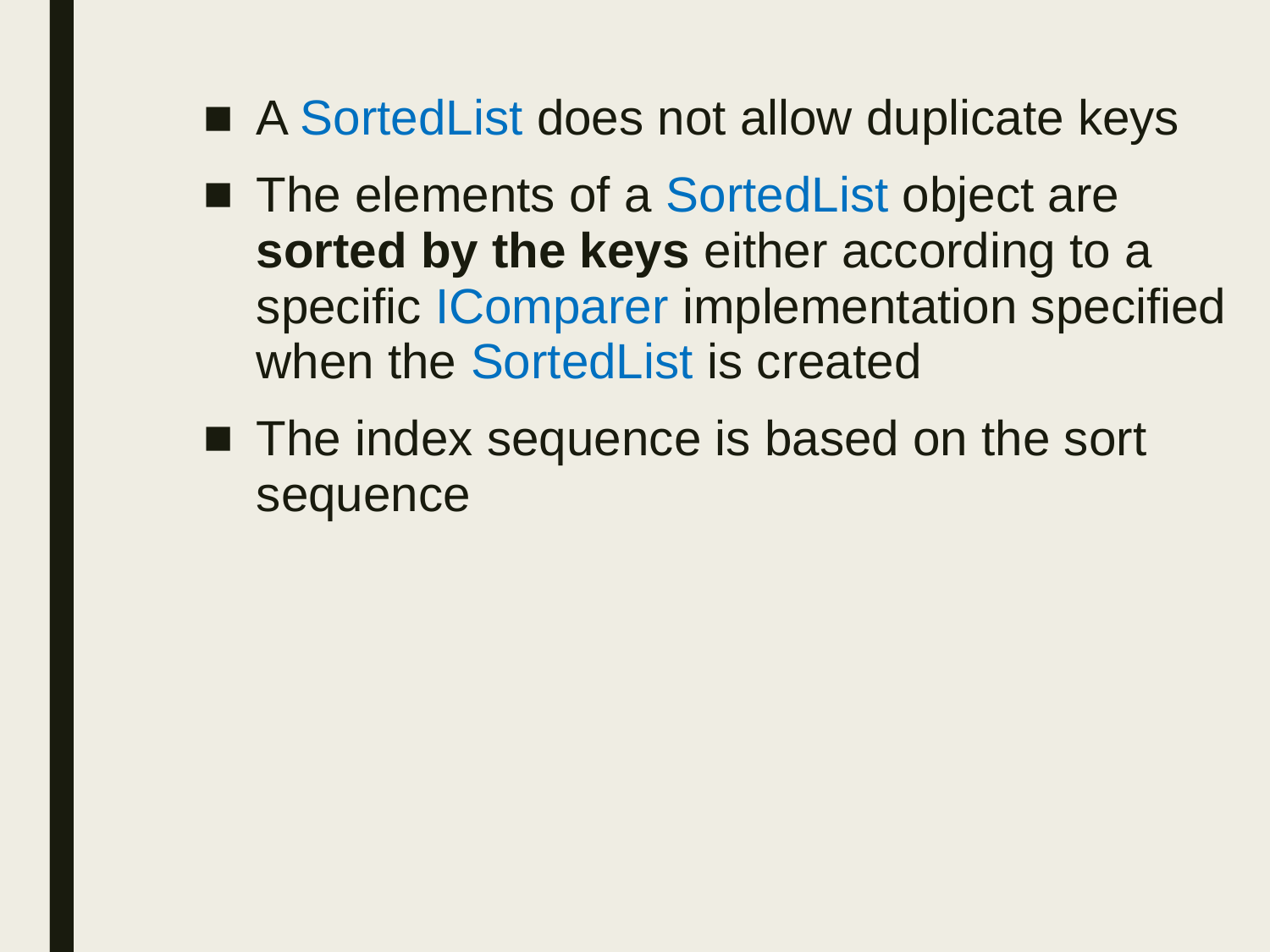

A SortedList does not allow duplicate keys
The elements of a SortedList object are sorted by the keys either according to a specific IComparer implementation specified when the SortedList is created
The index sequence is based on the sort sequence